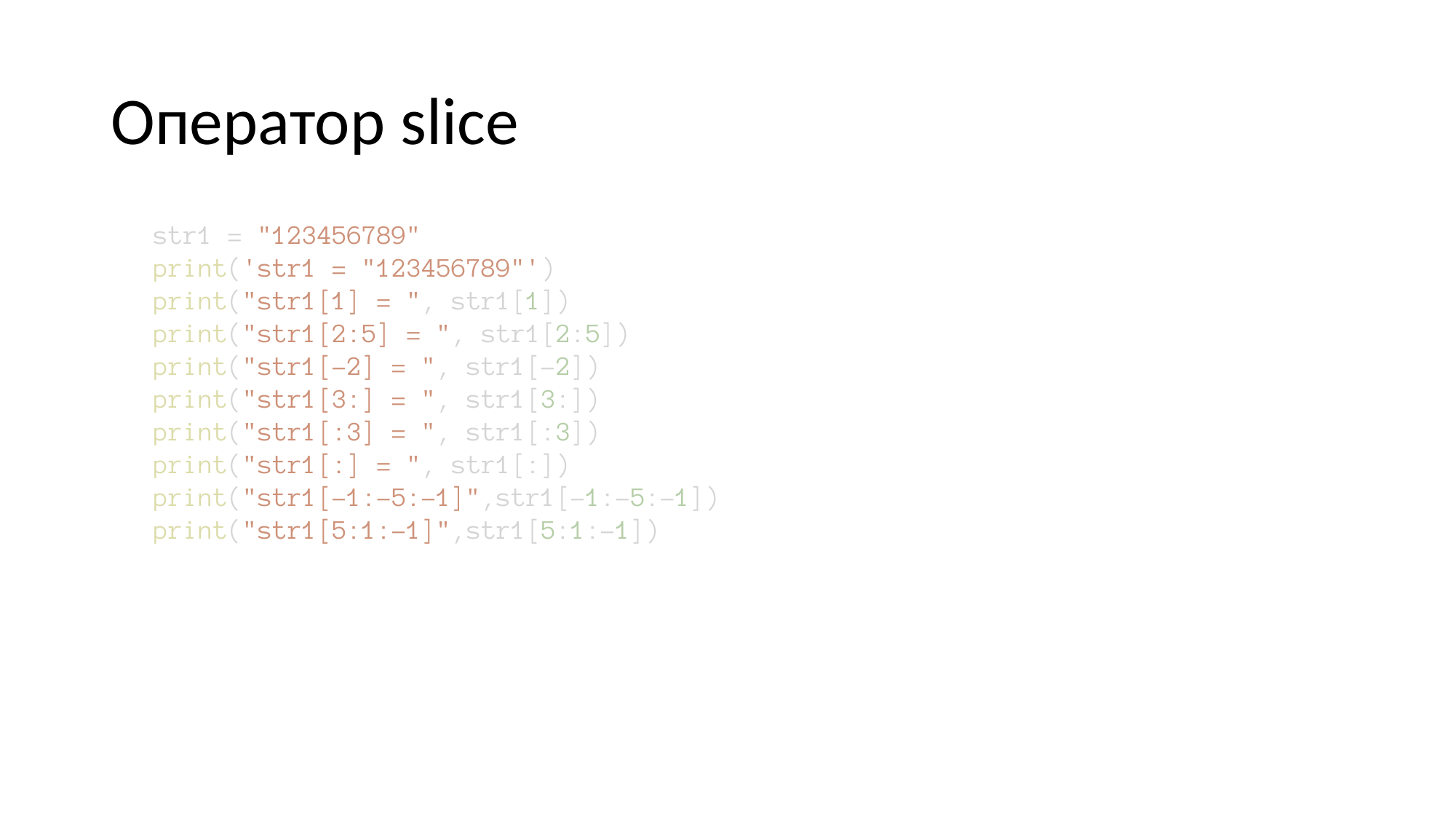

# Оператор slice
str1 = "123456789"
print('str1 = "123456789"')
print("str1[1] = ", str1[1])
print("str1[2:5] = ", str1[2:5])
print("str1[-2] = ", str1[-2])
print("str1[3:] = ", str1[3:])
print("str1[:3] = ", str1[:3])
print("str1[:] = ", str1[:])
print("str1[-1:-5:-1]",str1[-1:-5:-1])
print("str1[5:1:-1]",str1[5:1:-1])